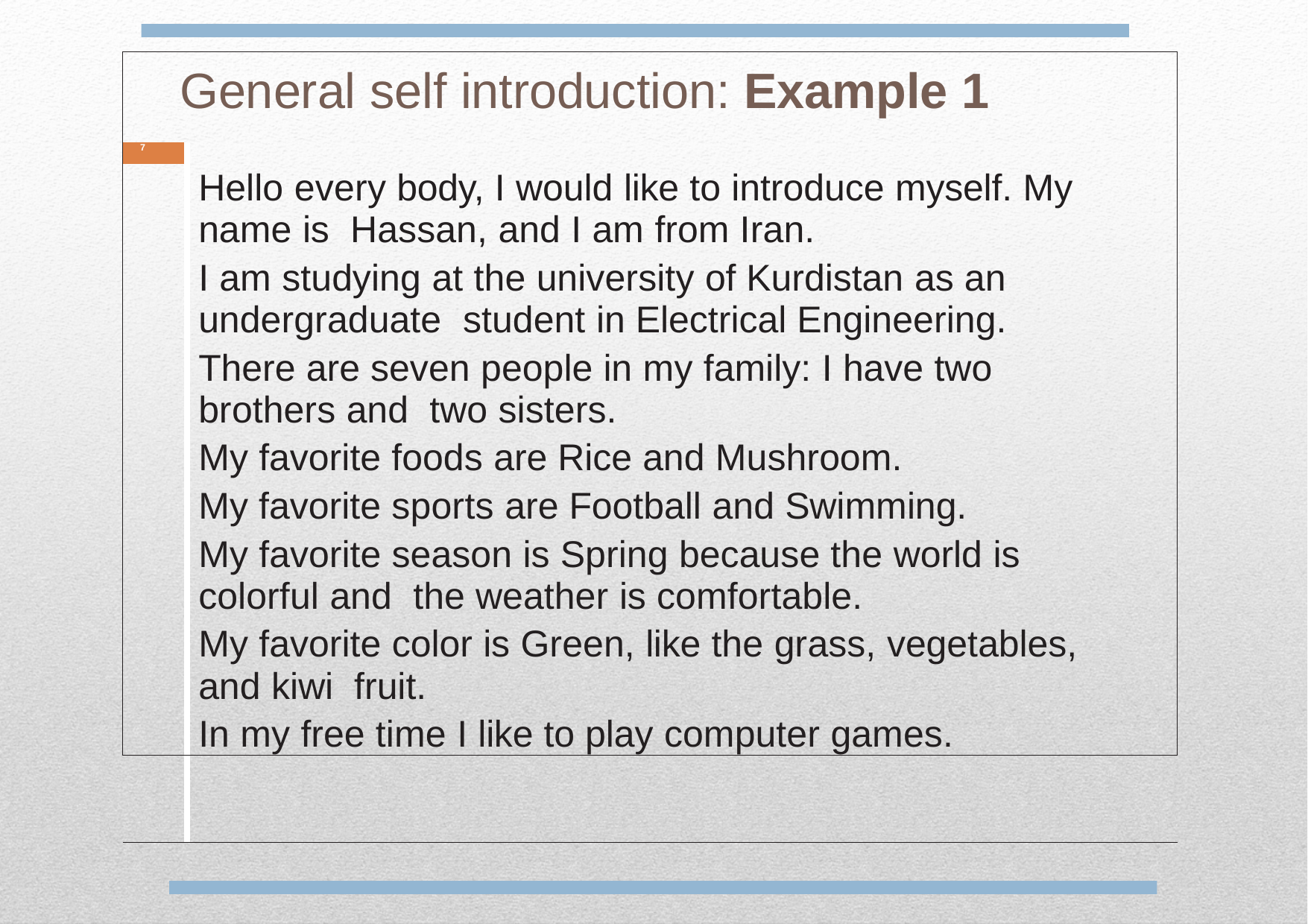

| General self introduction: Example 1 |  |
| --- | --- |
| 7 | Hello every body, I would like to introduce myself. My name is Hassan, and I am from Iran. I am studying at the university of Kurdistan as an undergraduate student in Electrical Engineering. There are seven people in my family: I have two brothers and two sisters. My favorite foods are Rice and Mushroom. My favorite sports are Football and Swimming. My favorite season is Spring because the world is colorful and the weather is comfortable. My favorite color is Green, like the grass, vegetables, and kiwi fruit. In my free time I like to play computer games. |
|  |  |
|  |  |